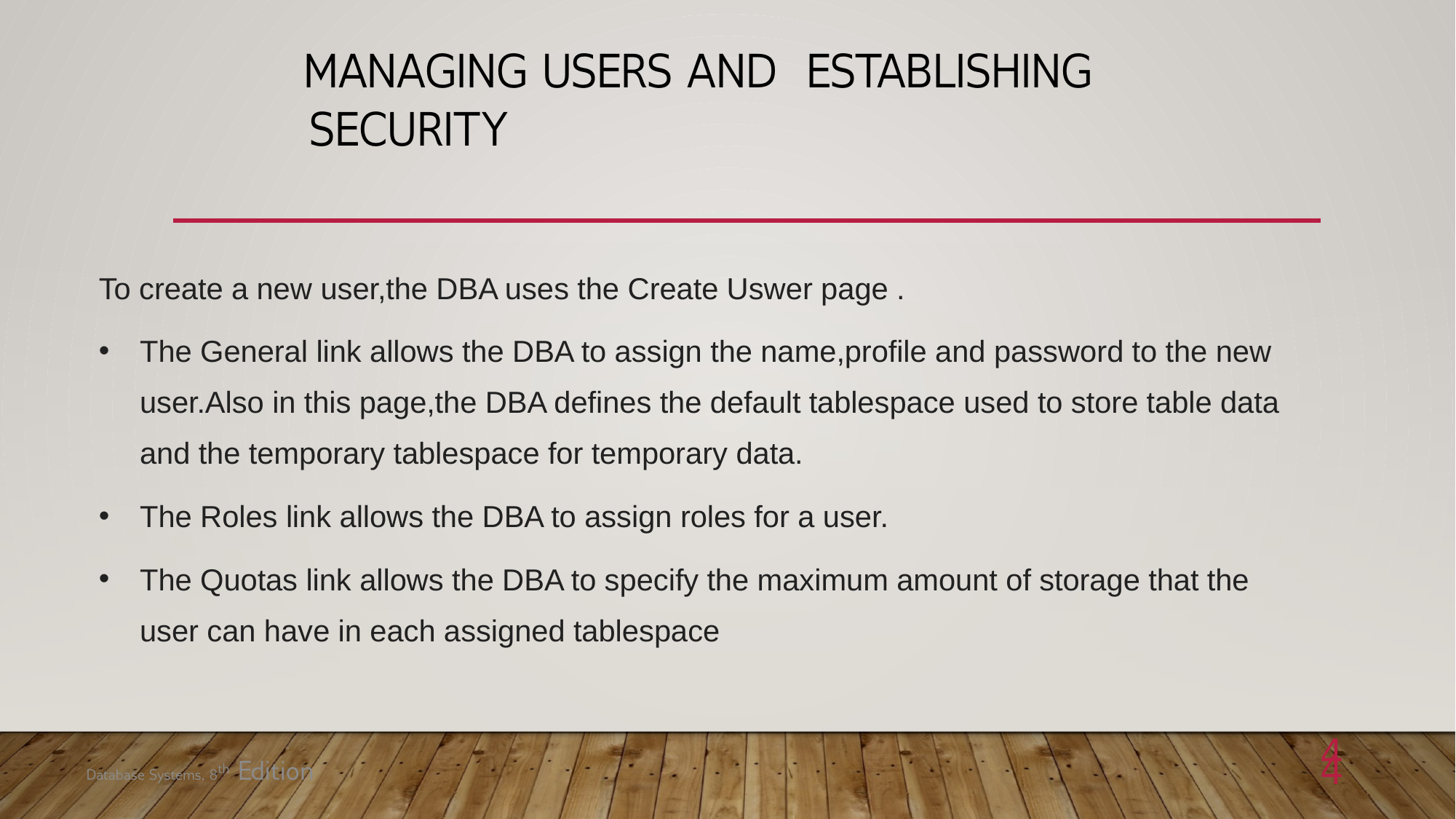

# Managing Users and  Establishing Security

To create a new user,the DBA uses the Create Uswer page .
The General link allows the DBA to assign the name,profile and password to the new user.Also in this page,the DBA defines the default tablespace used to store table data and the temporary tablespace for temporary data.
The Roles link allows the DBA to assign roles for a user.
The Quotas link allows the DBA to specify the maximum amount of storage that the user can have in each assigned tablespace
44
Database Systems, 8th Edition